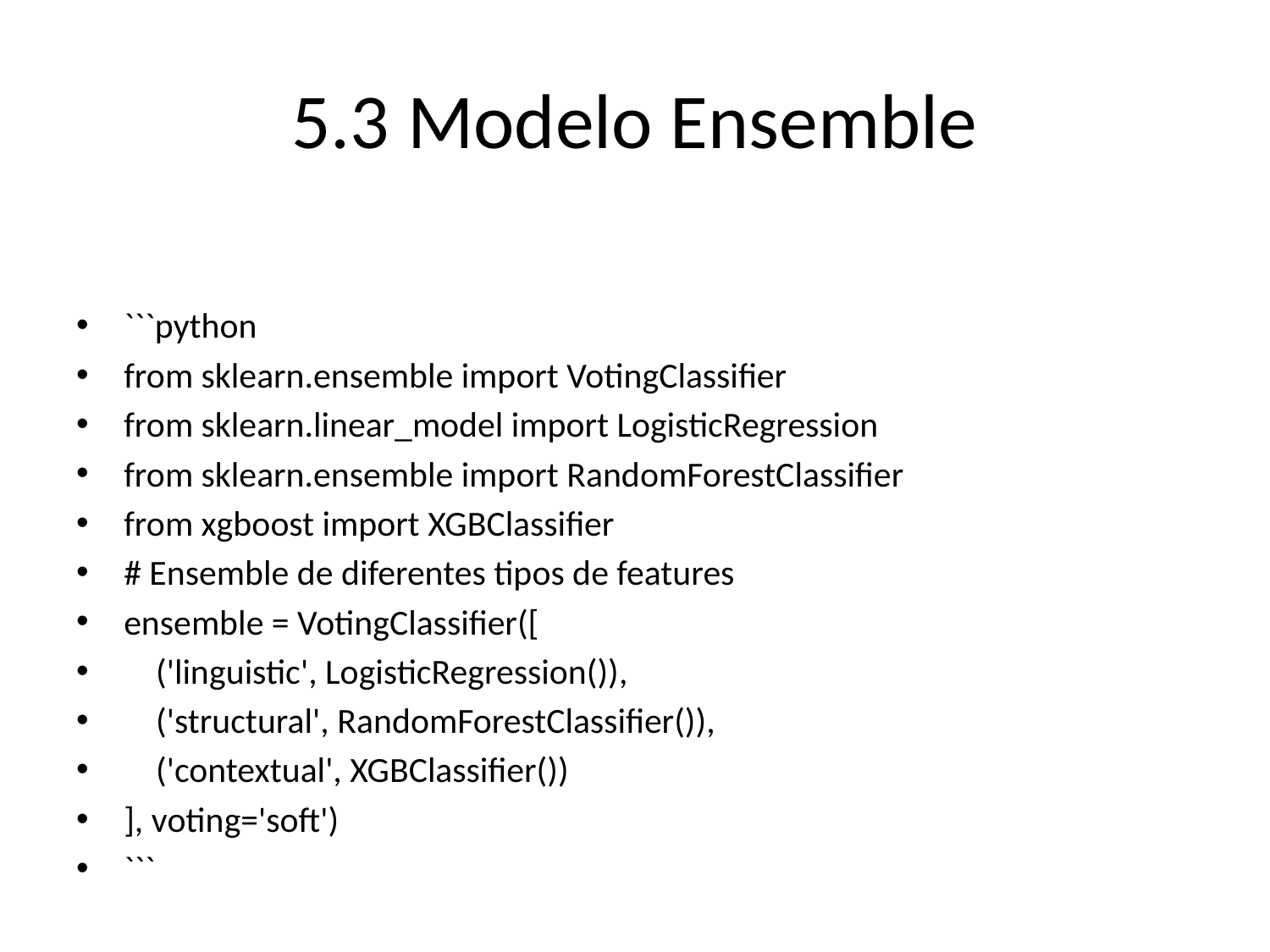

# 5.3 Modelo Ensemble

```python
from sklearn.ensemble import VotingClassifier
from sklearn.linear_model import LogisticRegression
from sklearn.ensemble import RandomForestClassifier
from xgboost import XGBClassifier
# Ensemble de diferentes tipos de features
ensemble = VotingClassifier([
    ('linguistic', LogisticRegression()),
    ('structural', RandomForestClassifier()),
    ('contextual', XGBClassifier())
], voting='soft')
```